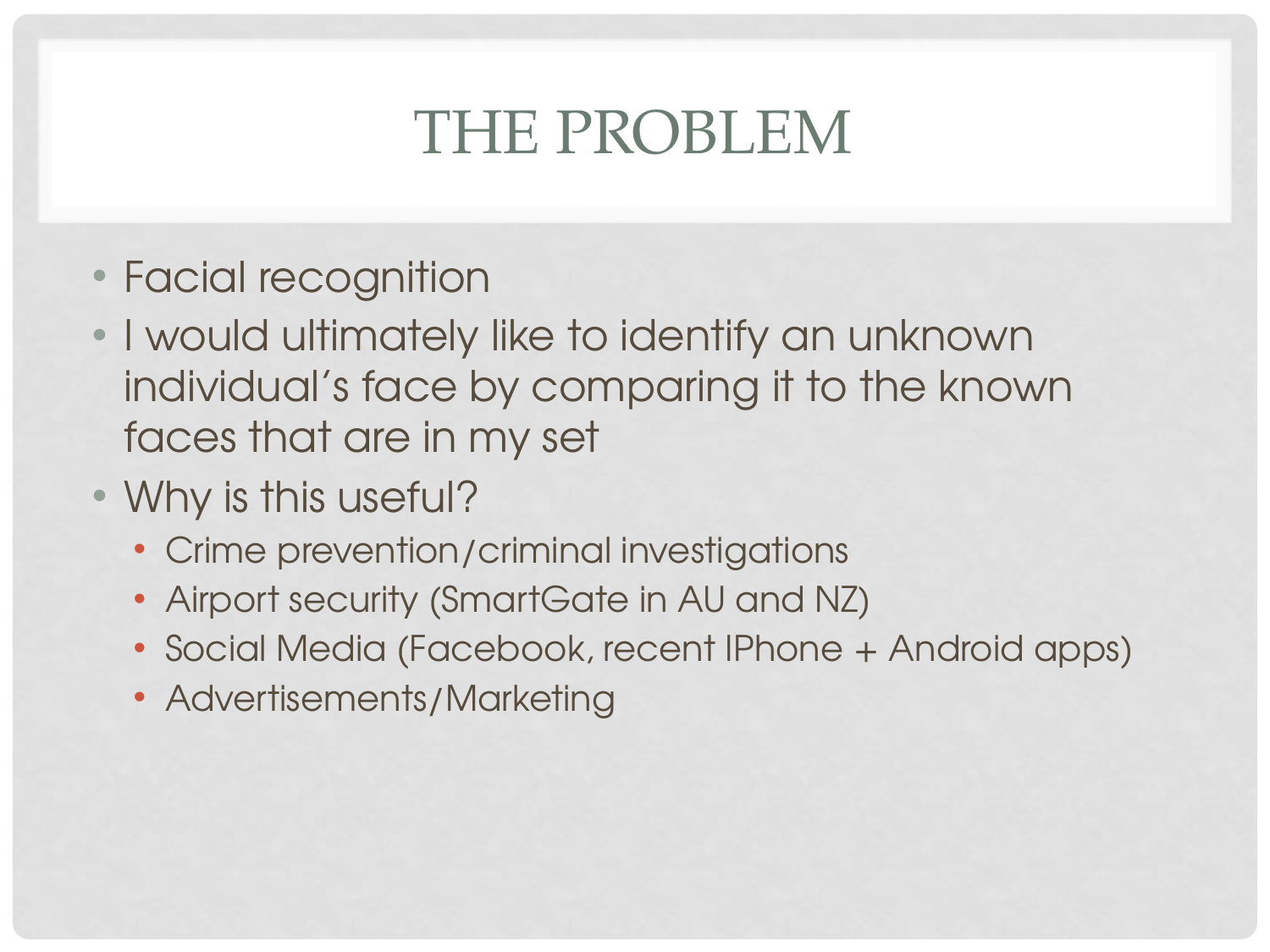

# The problem
Facial recognition
I would ultimately like to identify an unknown individual’s face by comparing it to the known faces that are in my set
Why is this useful?
Crime prevention/criminal investigations
Airport security (SmartGate in AU and NZ)
Social Media (Facebook, recent IPhone + Android apps)
Advertisements/Marketing